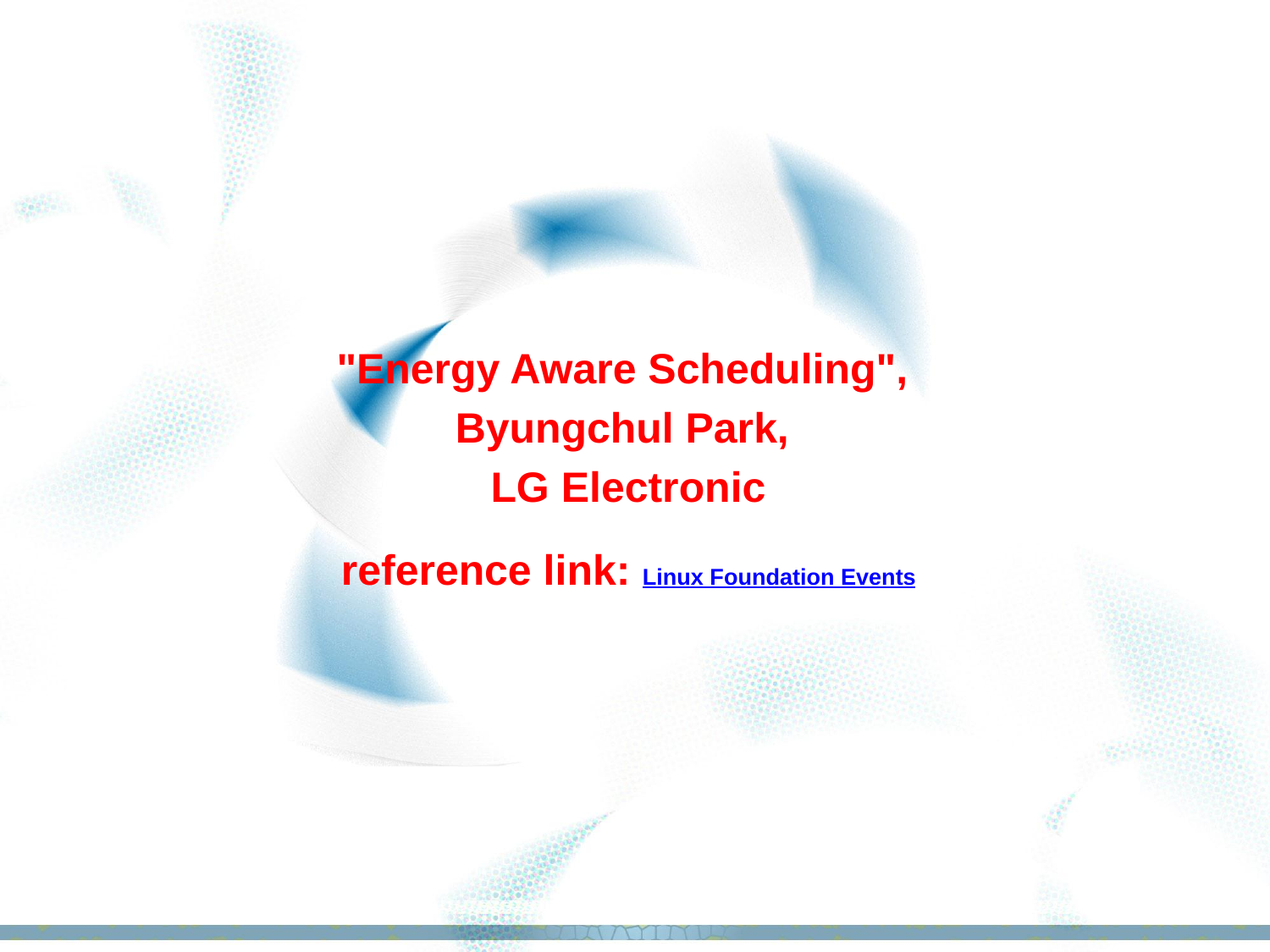

# "Energy Aware Scheduling",
Byungchul Park,
LG Electronic
reference link: Linux Foundation Events